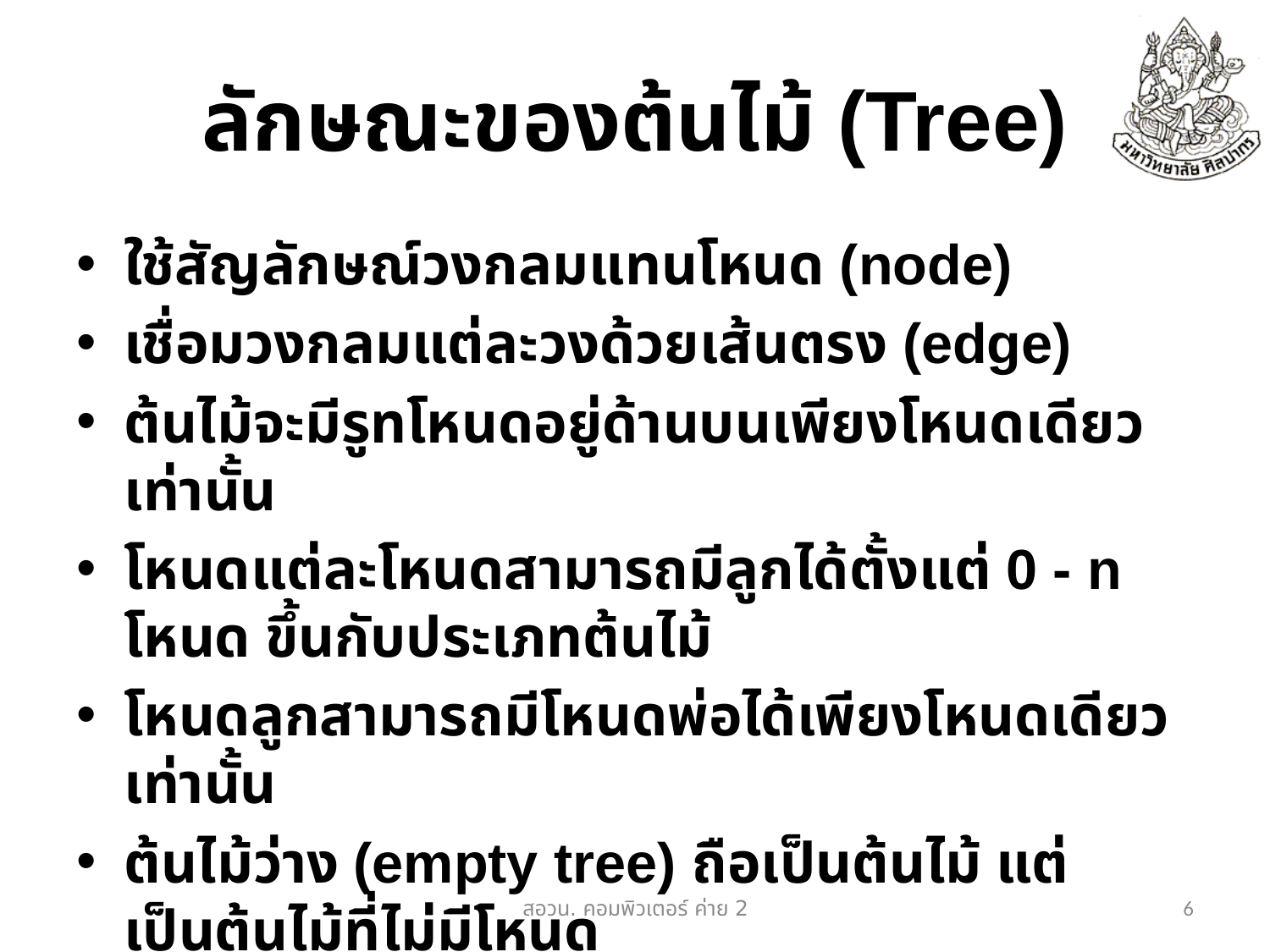

# ลักษณะของต้นไม้ (Tree)
ใช้สัญลักษณ์วงกลมแทนโหนด (node)
เชื่อมวงกลมแต่ละวงด้วยเส้นตรง (edge)
ต้นไม้จะมีรูทโหนดอยู่ด้านบนเพียงโหนดเดียวเท่านั้น
โหนดแต่ละโหนดสามารถมีลูกได้ตั้งแต่ 0 - n โหนด ขึ้นกับประเภทต้นไม้
โหนดลูกสามารถมีโหนดพ่อได้เพียงโหนดเดียวเท่านั้น
ต้นไม้ว่าง (empty tree) ถือเป็นต้นไม้ แต่เป็นต้นไม้ที่ไม่มีโหนด

สอวน. คอมพิวเตอร์​ ค่าย 2
6